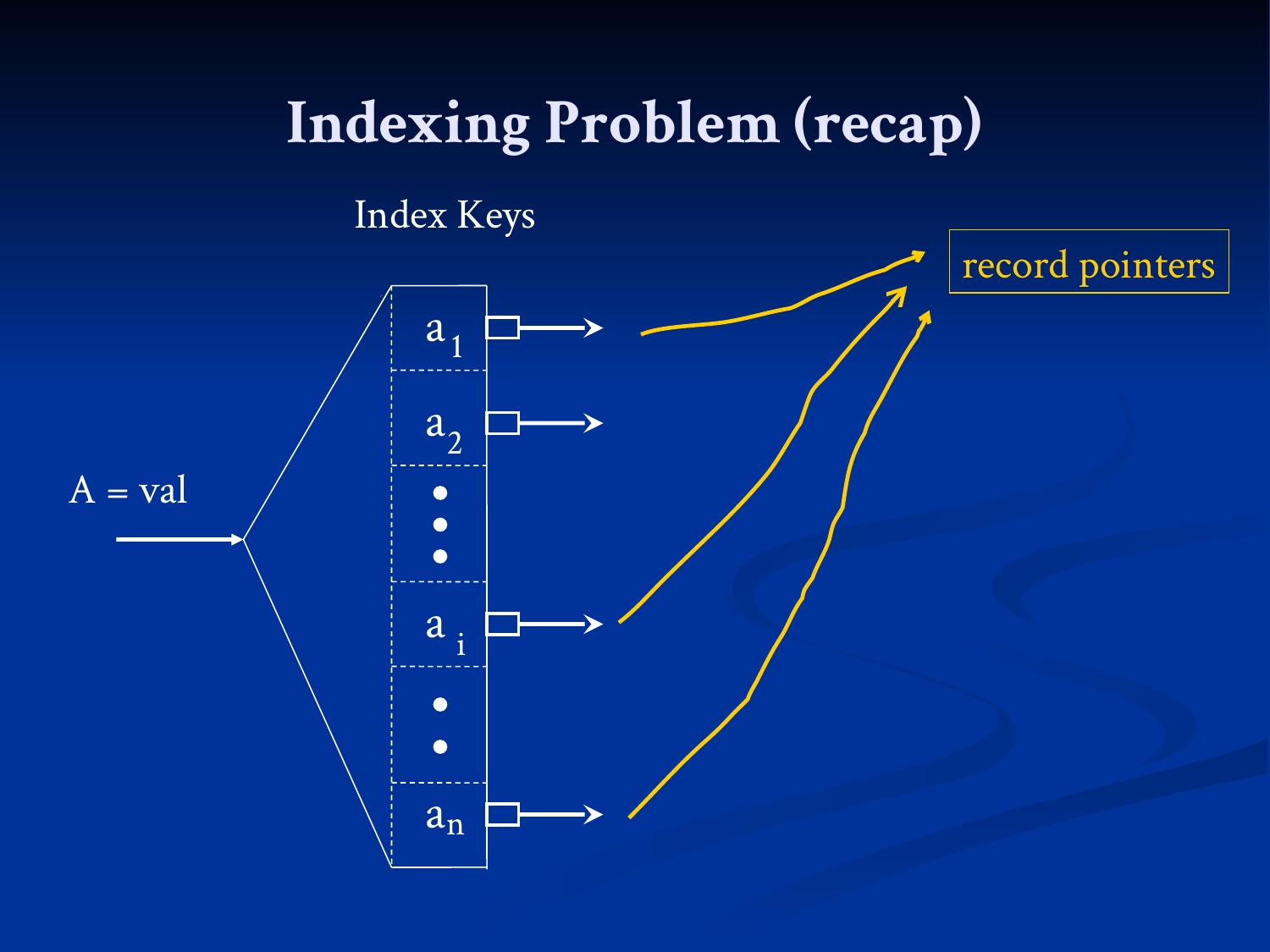

# Indexing Problem (recap)
Index Keys
record pointers

a
1
a
2

a
i

a
n

A = val